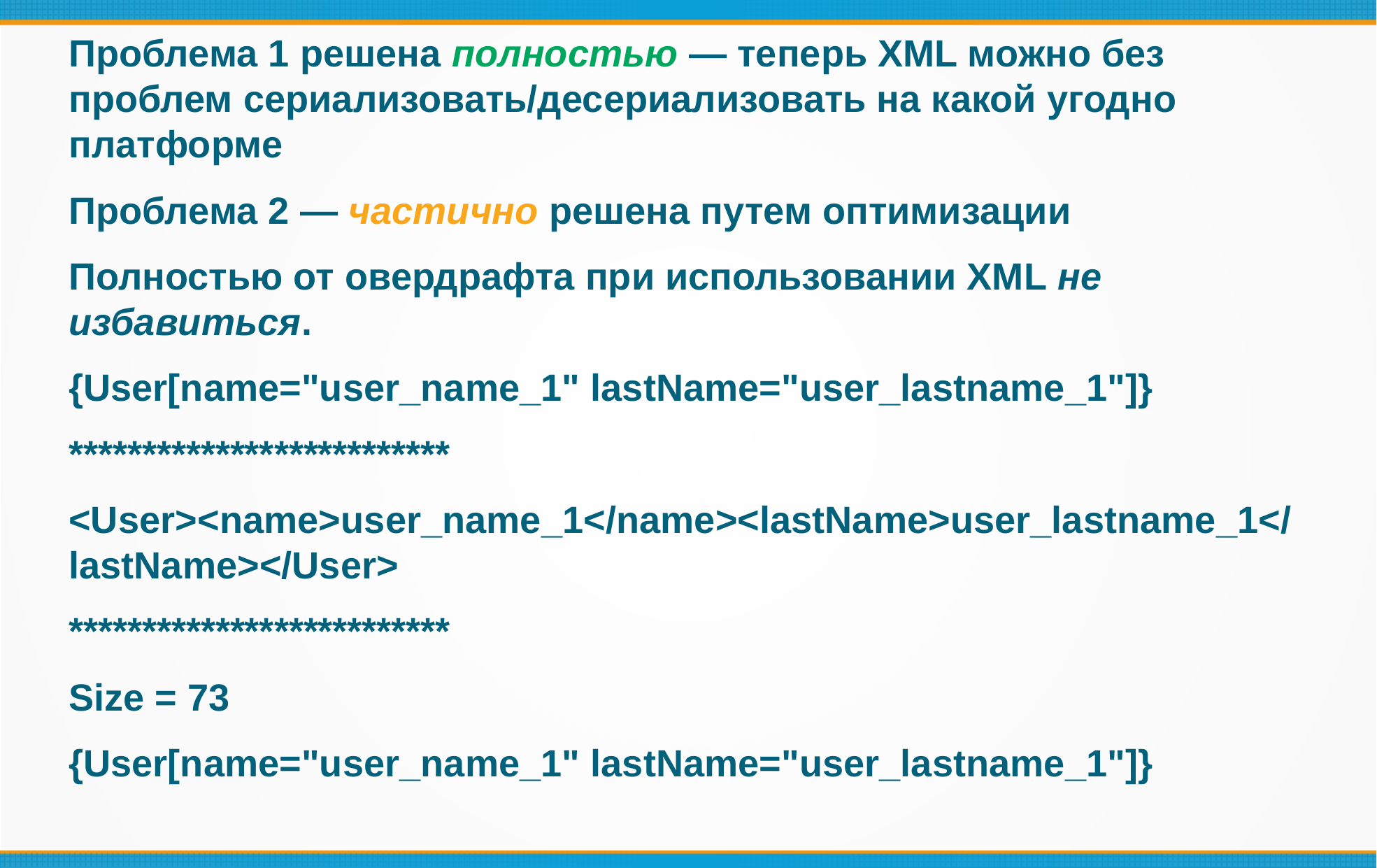

Проблема 1 решена полностью — теперь XML можно без проблем сериализовать/десериализовать на какой угодно платформе
Проблема 2 — частично решена путем оптимизации
Полностью от овердрафта при использовании XML не избавиться.
{User[name="user_name_1" lastName="user_lastname_1"]}
**************************
<User><name>user_name_1</name><lastName>user_lastname_1</lastName></User>
**************************
Size = 73
{User[name="user_name_1" lastName="user_lastname_1"]}